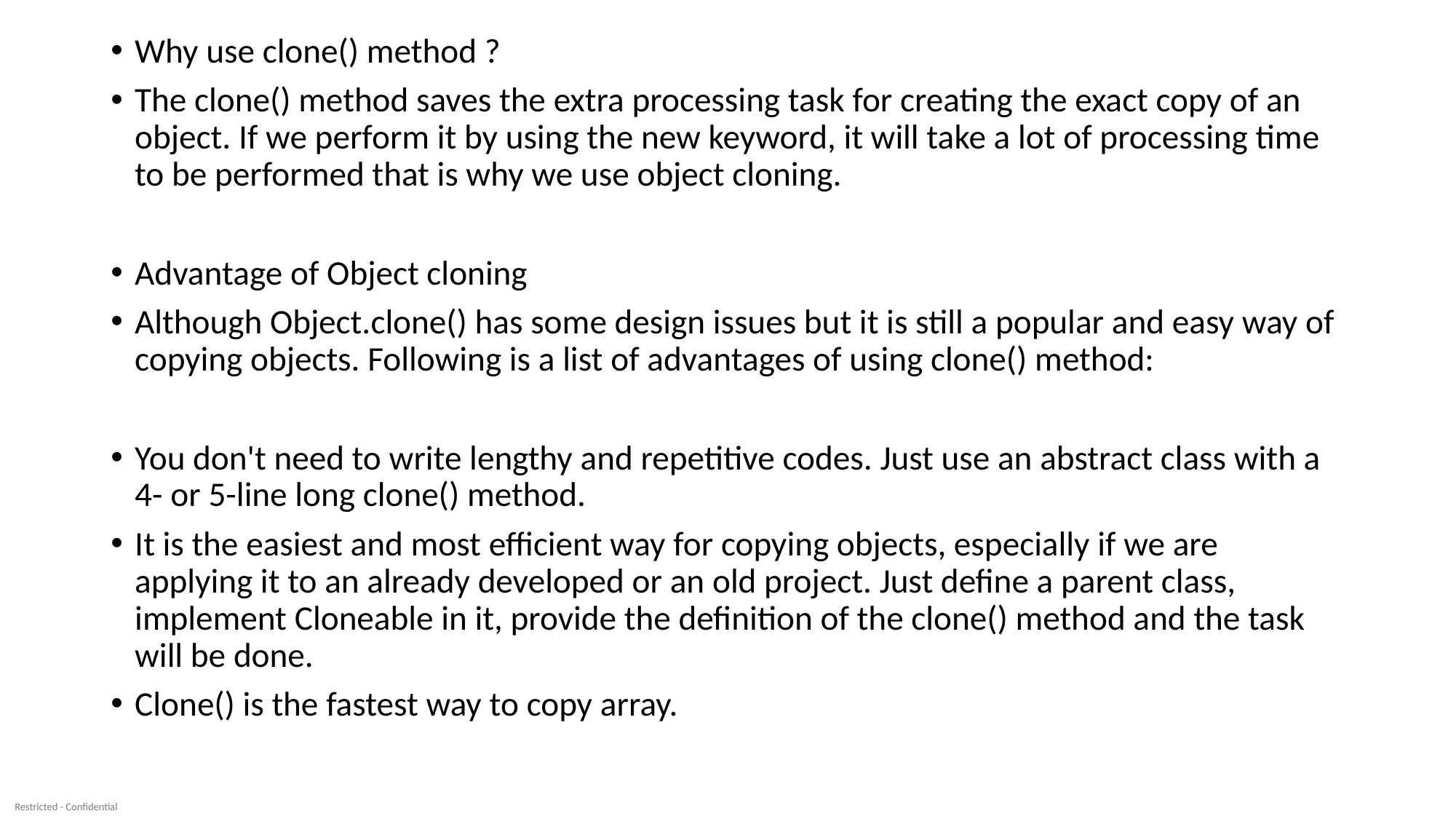

Why use clone() method ?
The clone() method saves the extra processing task for creating the exact copy of an object. If we perform it by using the new keyword, it will take a lot of processing time to be performed that is why we use object cloning.

Advantage of Object cloning
Although Object.clone() has some design issues but it is still a popular and easy way of copying objects. Following is a list of advantages of using clone() method:

You don't need to write lengthy and repetitive codes. Just use an abstract class with a 4- or 5-line long clone() method.
It is the easiest and most efficient way for copying objects, especially if we are applying it to an already developed or an old project. Just define a parent class, implement Cloneable in it, provide the definition of the clone() method and the task will be done.
Clone() is the fastest way to copy array.